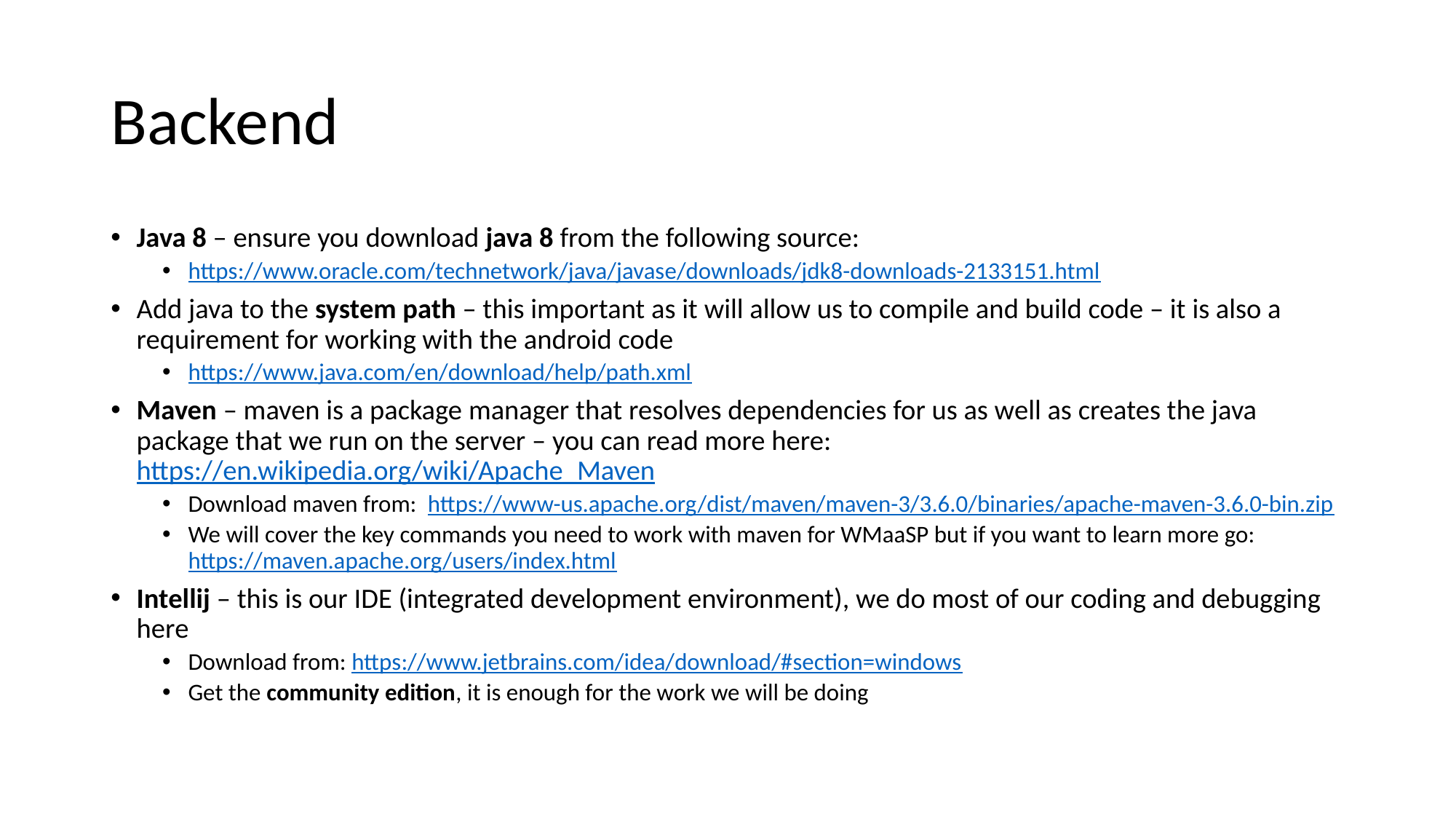

# Backend
Java 8 – ensure you download java 8 from the following source:
https://www.oracle.com/technetwork/java/javase/downloads/jdk8-downloads-2133151.html
Add java to the system path – this important as it will allow us to compile and build code – it is also a requirement for working with the android code
https://www.java.com/en/download/help/path.xml
Maven – maven is a package manager that resolves dependencies for us as well as creates the java package that we run on the server – you can read more here: https://en.wikipedia.org/wiki/Apache_Maven
Download maven from:  https://www-us.apache.org/dist/maven/maven-3/3.6.0/binaries/apache-maven-3.6.0-bin.zip
We will cover the key commands you need to work with maven for WMaaSP but if you want to learn more go: https://maven.apache.org/users/index.html
Intellij – this is our IDE (integrated development environment), we do most of our coding and debugging here
Download from: https://www.jetbrains.com/idea/download/#section=windows
Get the community edition, it is enough for the work we will be doing